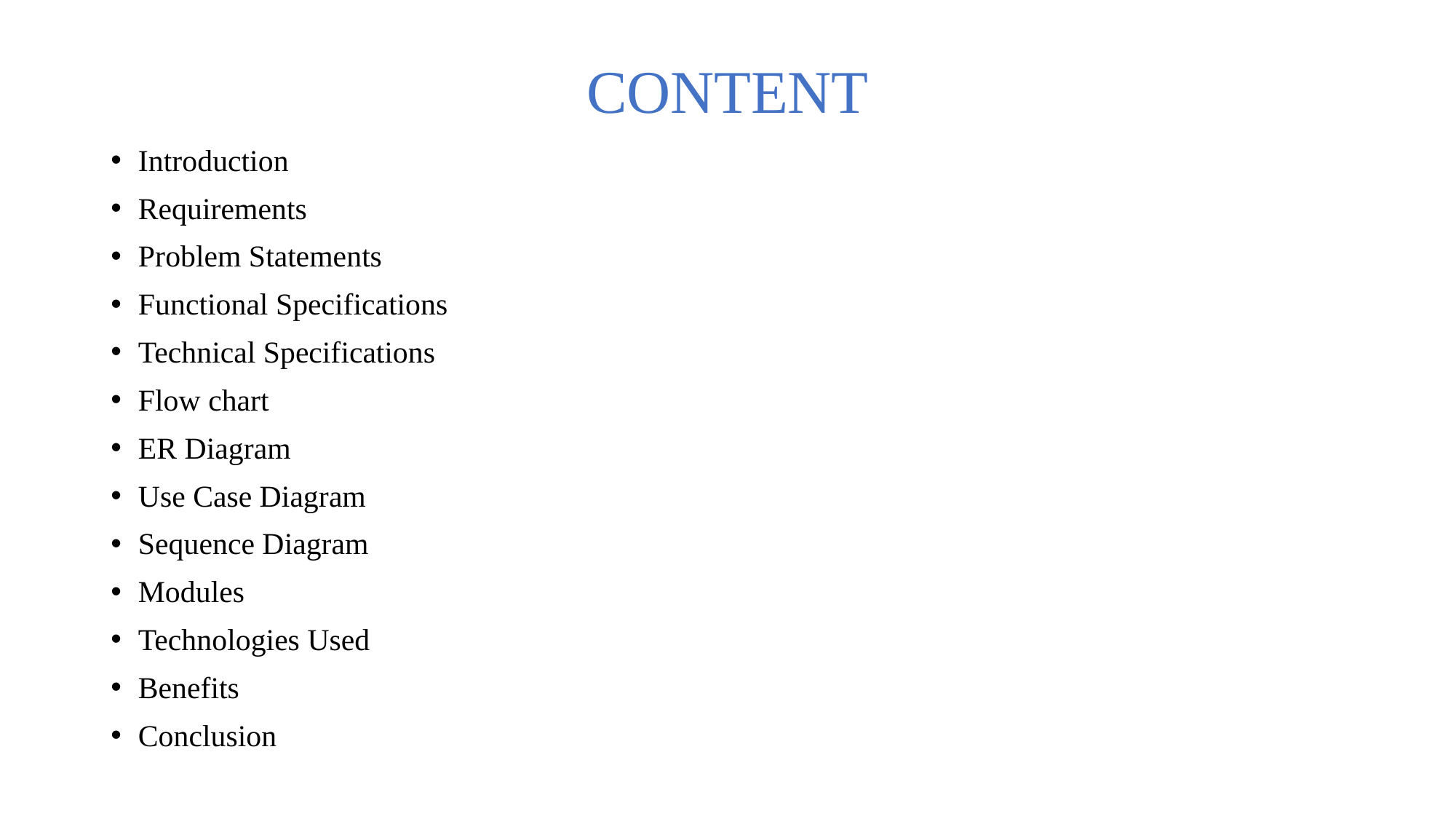

# CONTENT
Introduction
Requirements
Problem Statements
Functional Specifications
Technical Specifications
Flow chart
ER Diagram
Use Case Diagram
Sequence Diagram
Modules
Technologies Used
Benefits
Conclusion